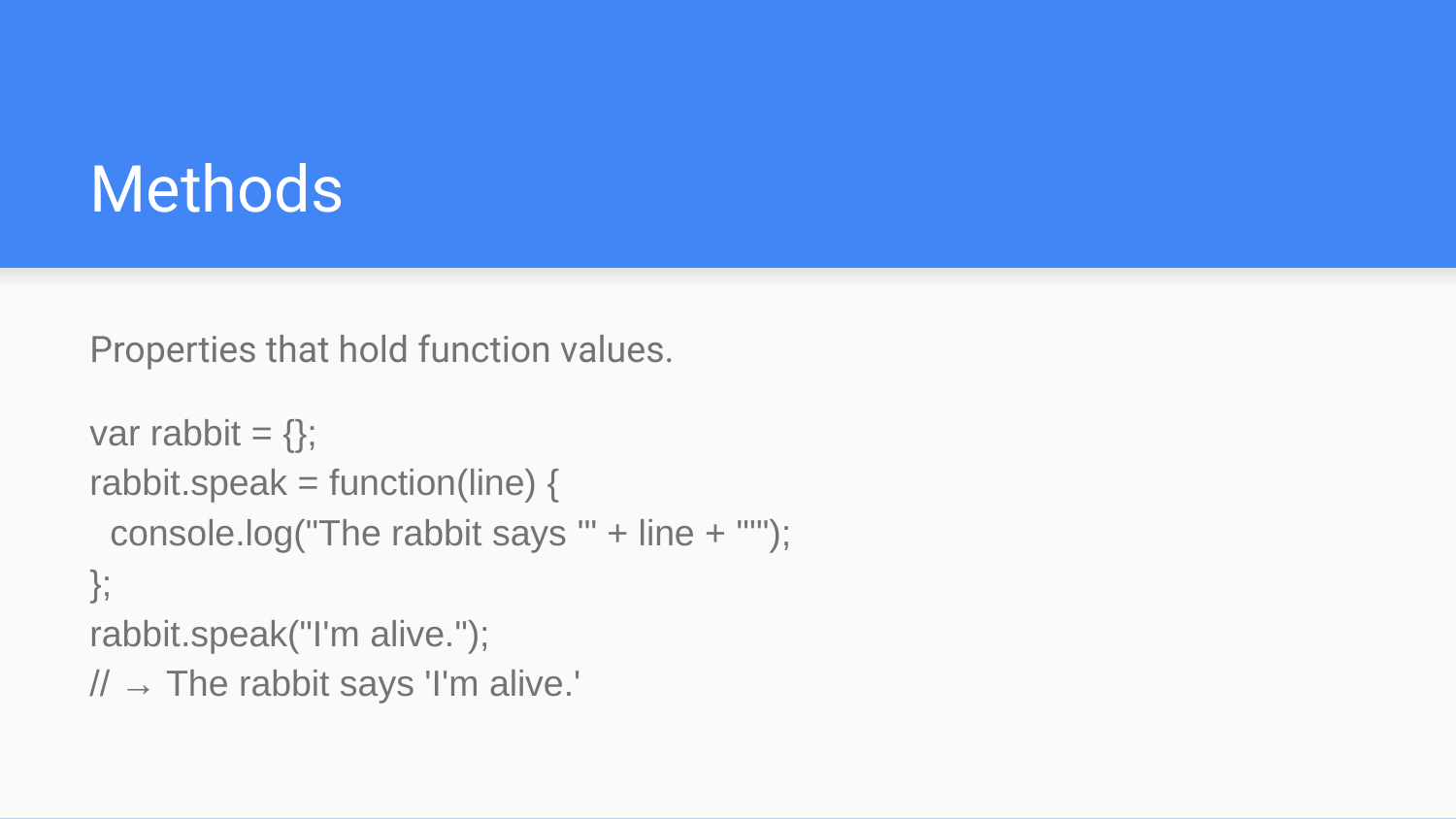

# Methods
Properties that hold function values.
var rabbit = {};
rabbit.speak = function(line) {
  console.log("The rabbit says '" + line + "'");
};
rabbit.speak("I'm alive.");
// → The rabbit says 'I'm alive.'